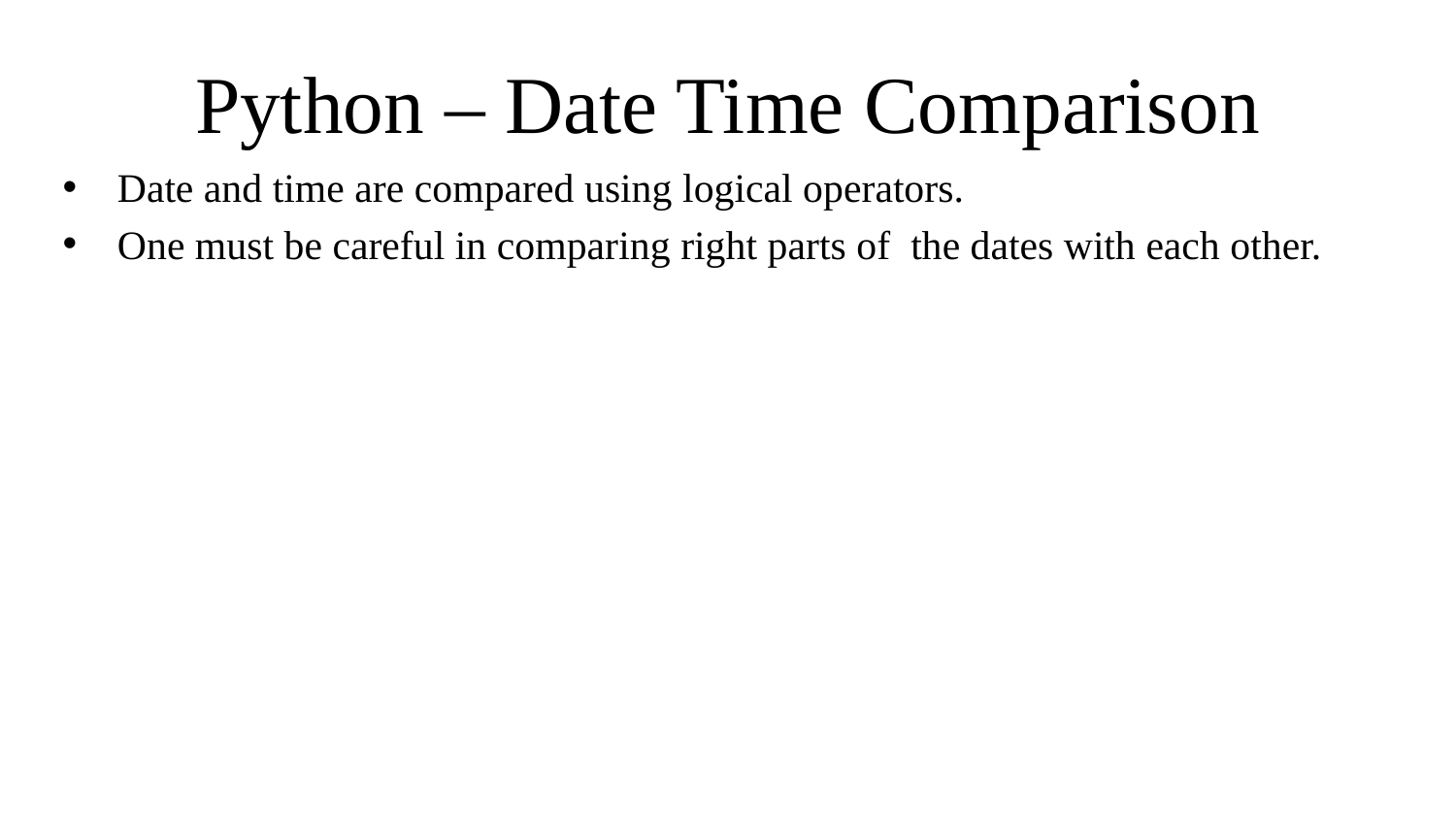

# Python – Date Time Comparison
Date and time are compared using logical operators.
One must be careful in comparing right parts of  the dates with each other.